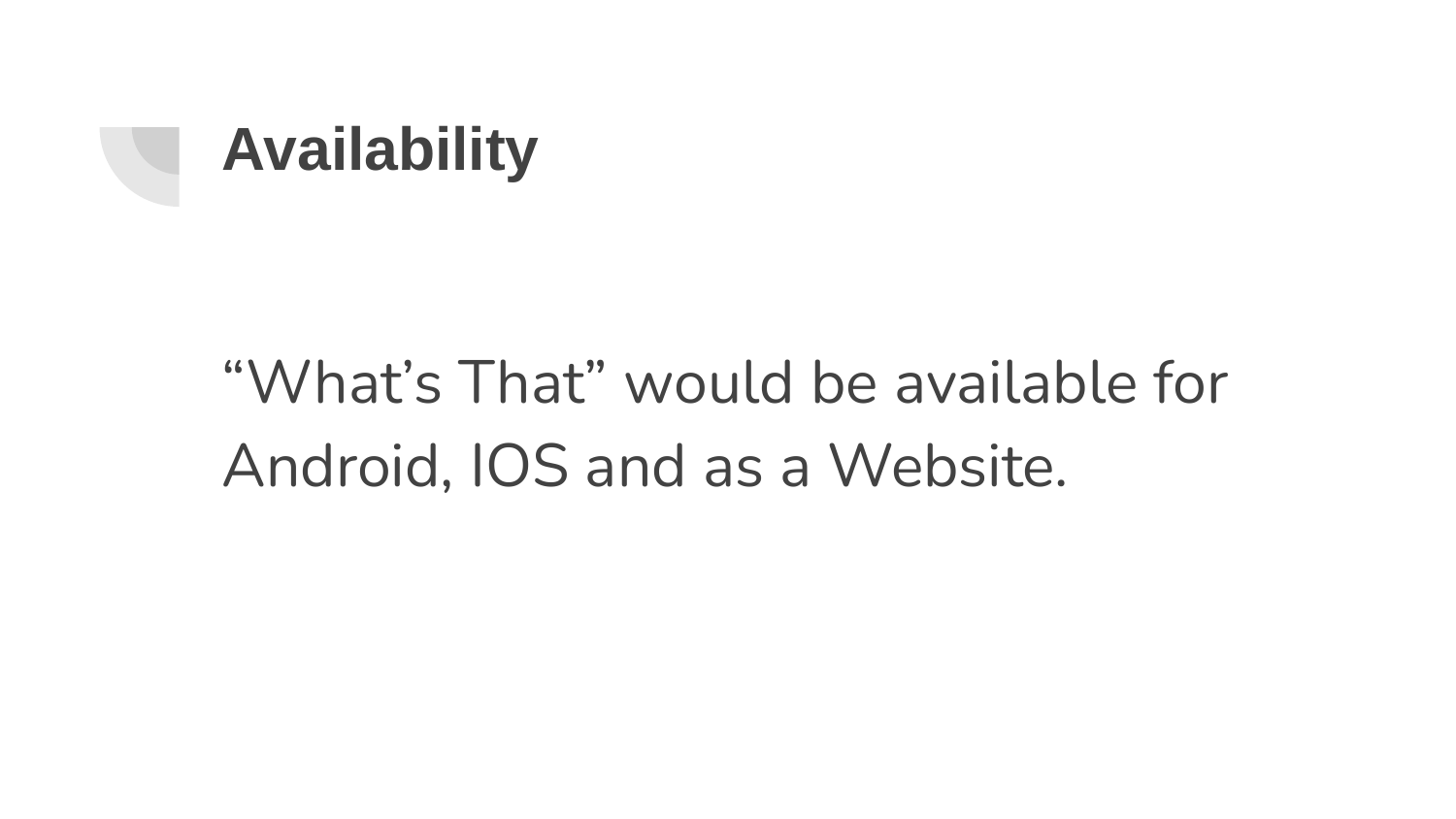

# Availability
“What’s That” would be available for Android, IOS and as a Website.